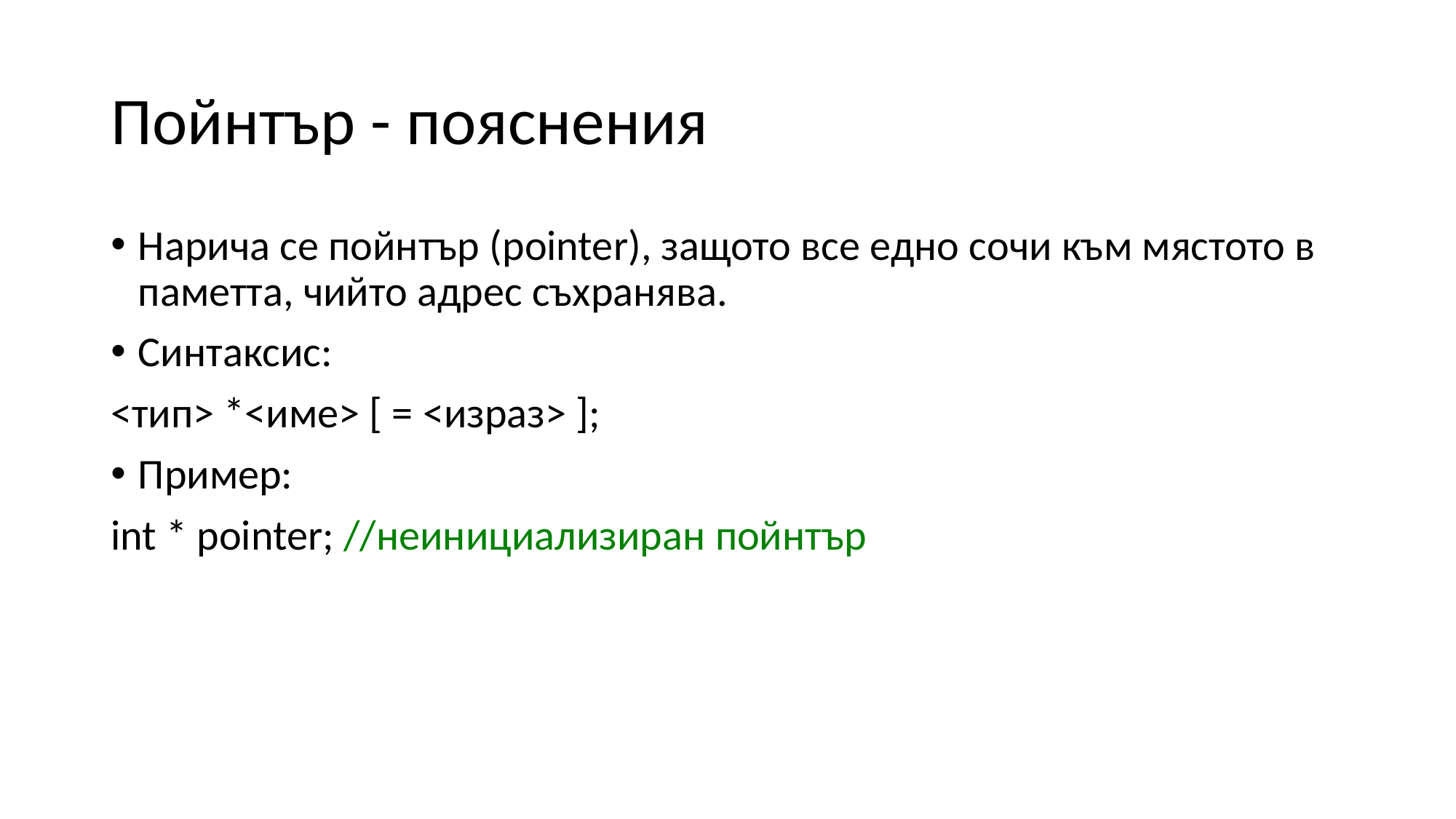

# Пойнтър - пояснения
Нарича се пойнтър (pointer), защото все едно сочи към мястото в паметта, чийто адрес съхранява.
Синтаксис:
<тип> *<име> [ = <израз> ];
Пример:
int * pointer; //неинициализиран пойнтър